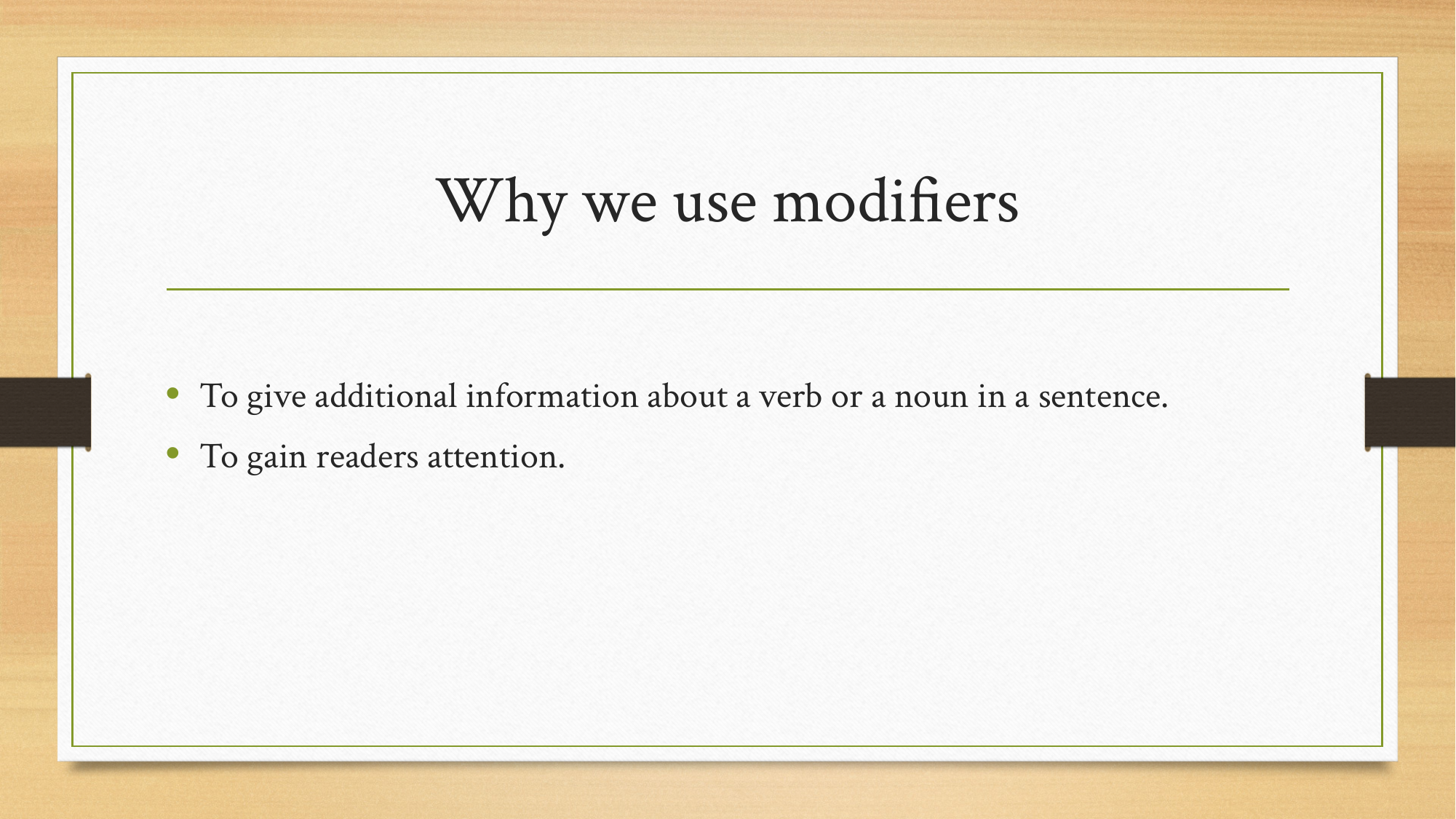

# Why we use modifiers

To give additional information about a verb or a noun in a sentence.
To gain readers attention.